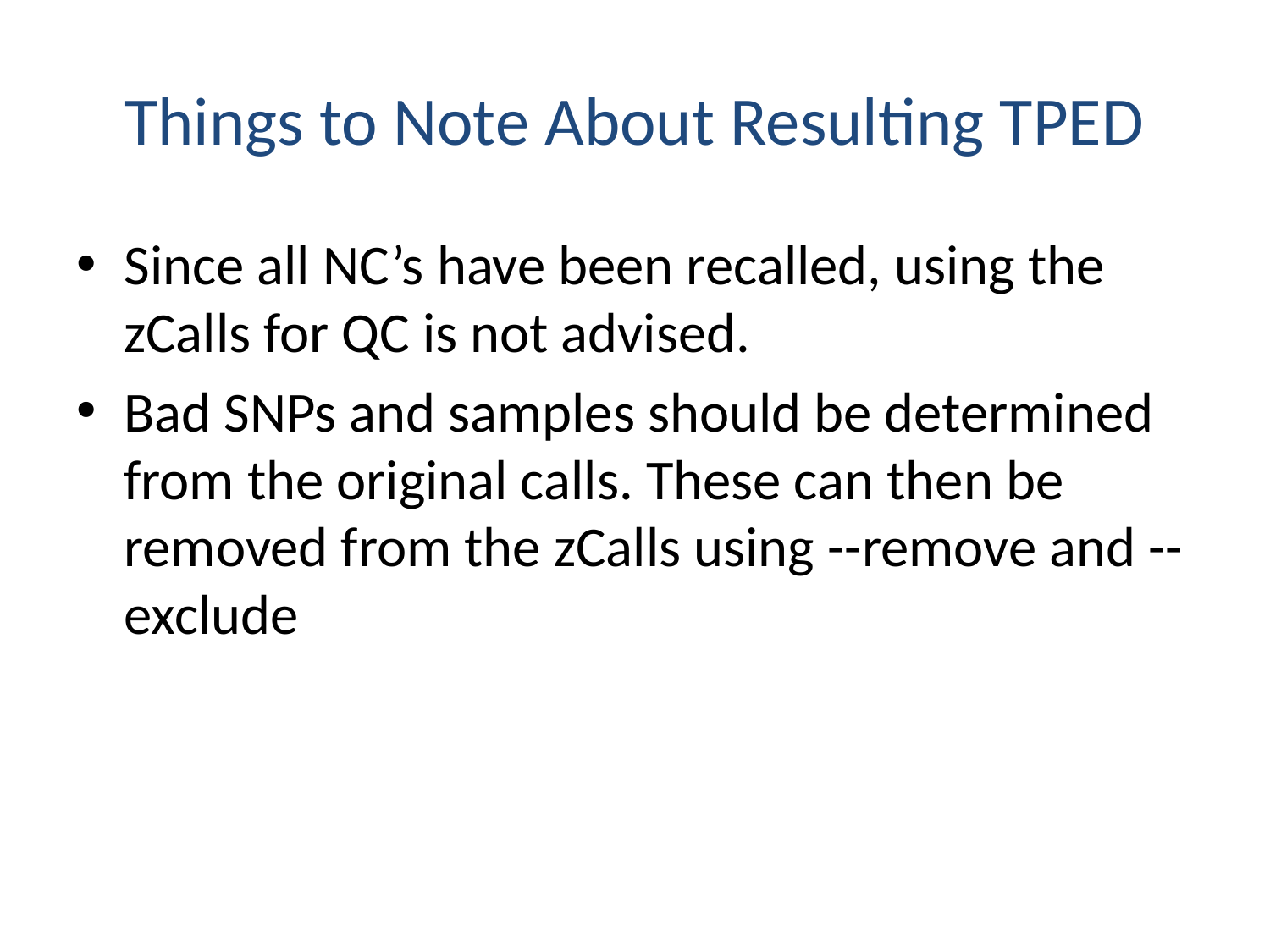

# Things to Note About Resulting TPED
Since all NC’s have been recalled, using the zCalls for QC is not advised.
Bad SNPs and samples should be determined from the original calls. These can then be removed from the zCalls using --remove and --exclude